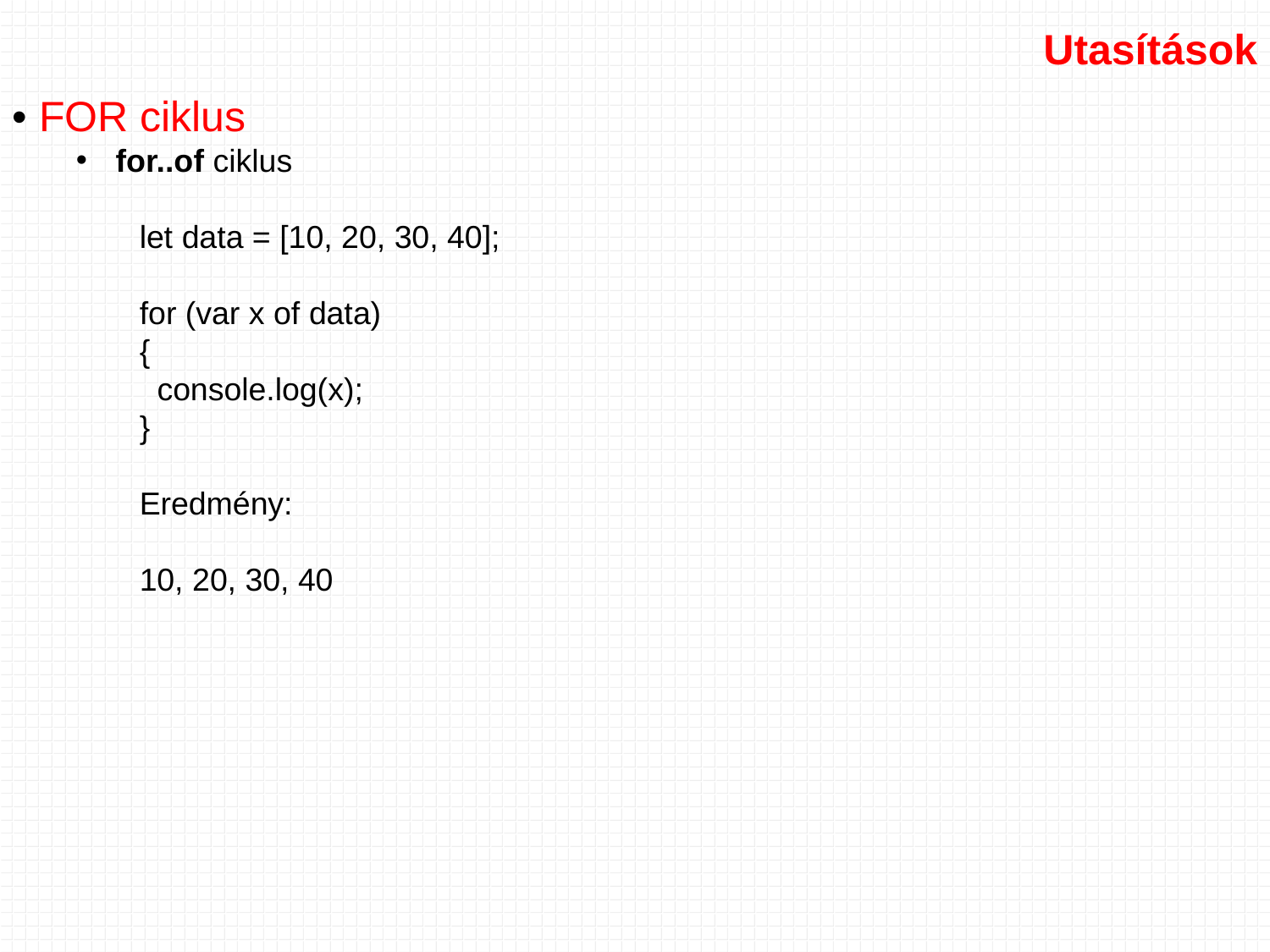

Utasítások
• FOR ciklus
for..of ciklus

let data = [10, 20, 30, 40];

for (var x of data)
{
  console.log(x);
}

Eredmény:

10, 20, 30, 40